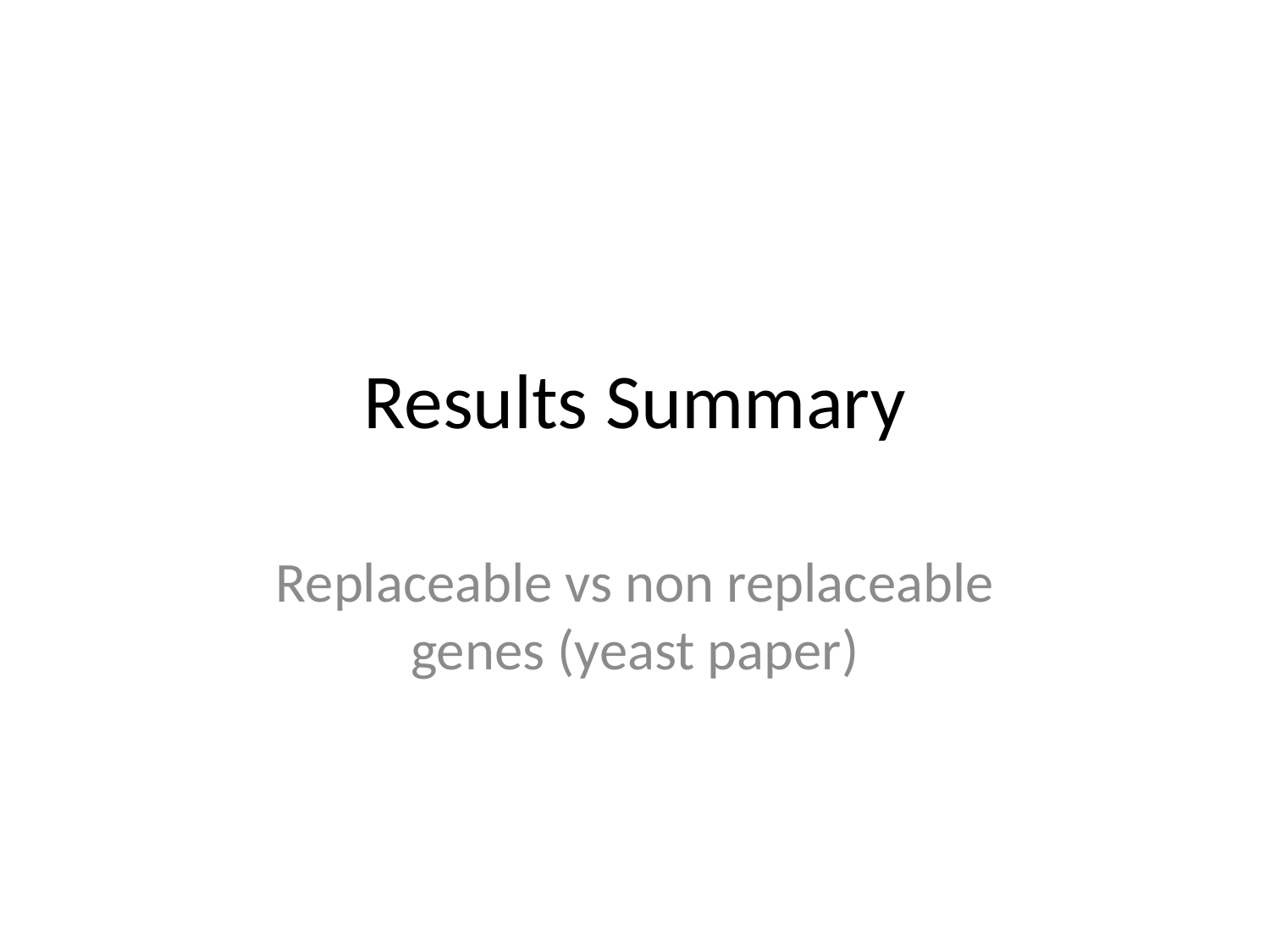

# Results Summary
Replaceable vs non replaceable genes (yeast paper)